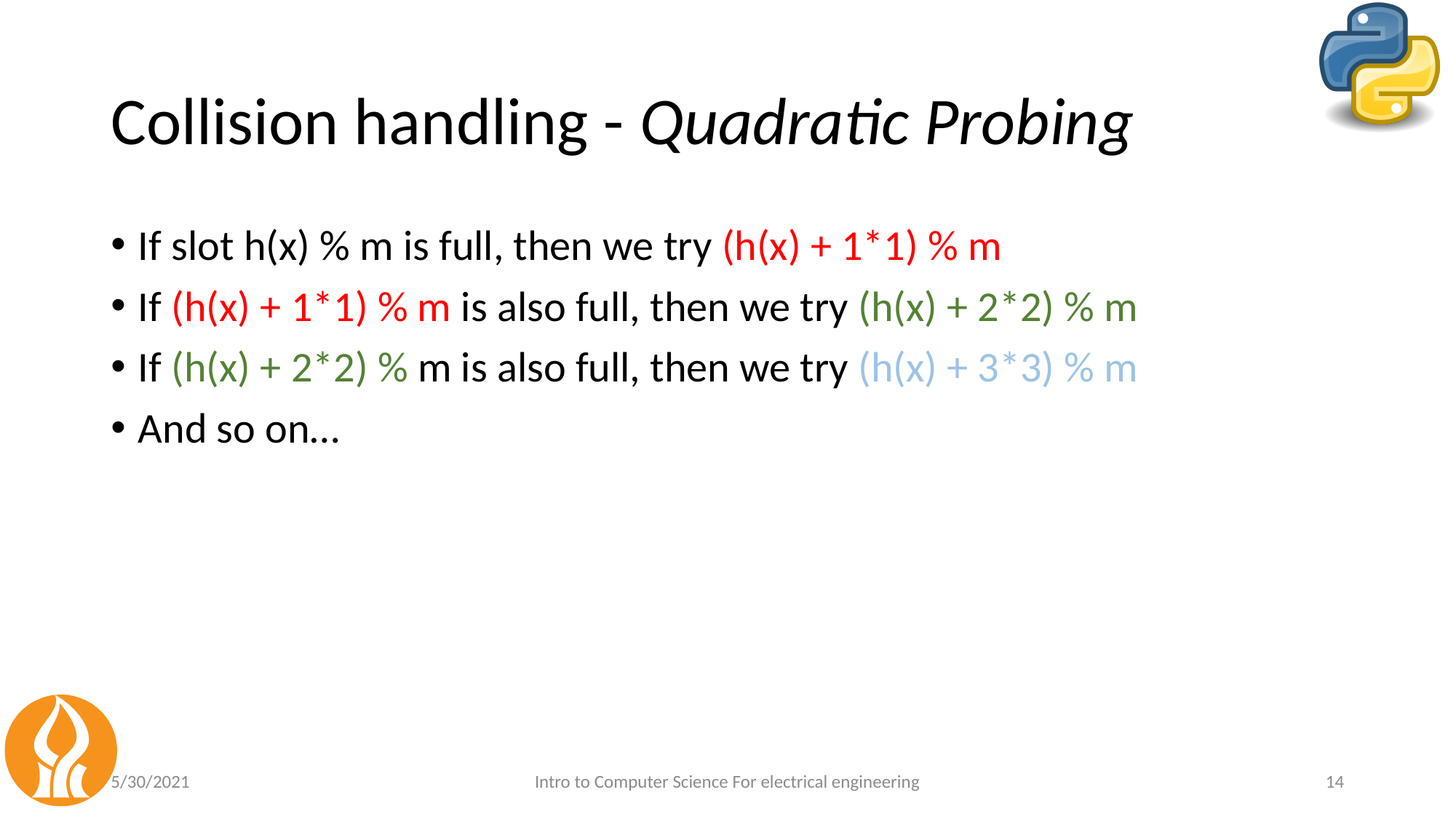

# Collision handling - Quadratic Probing
If slot h(x) % m is full, then we try (h(x) + 1*1) % m
If (h(x) + 1*1) % m is also full, then we try (h(x) + 2*2) % m
If (h(x) + 2*2) % m is also full, then we try (h(x) + 3*3) % m
And so on…

5/30/2021
Intro to Computer Science For electrical engineering
14